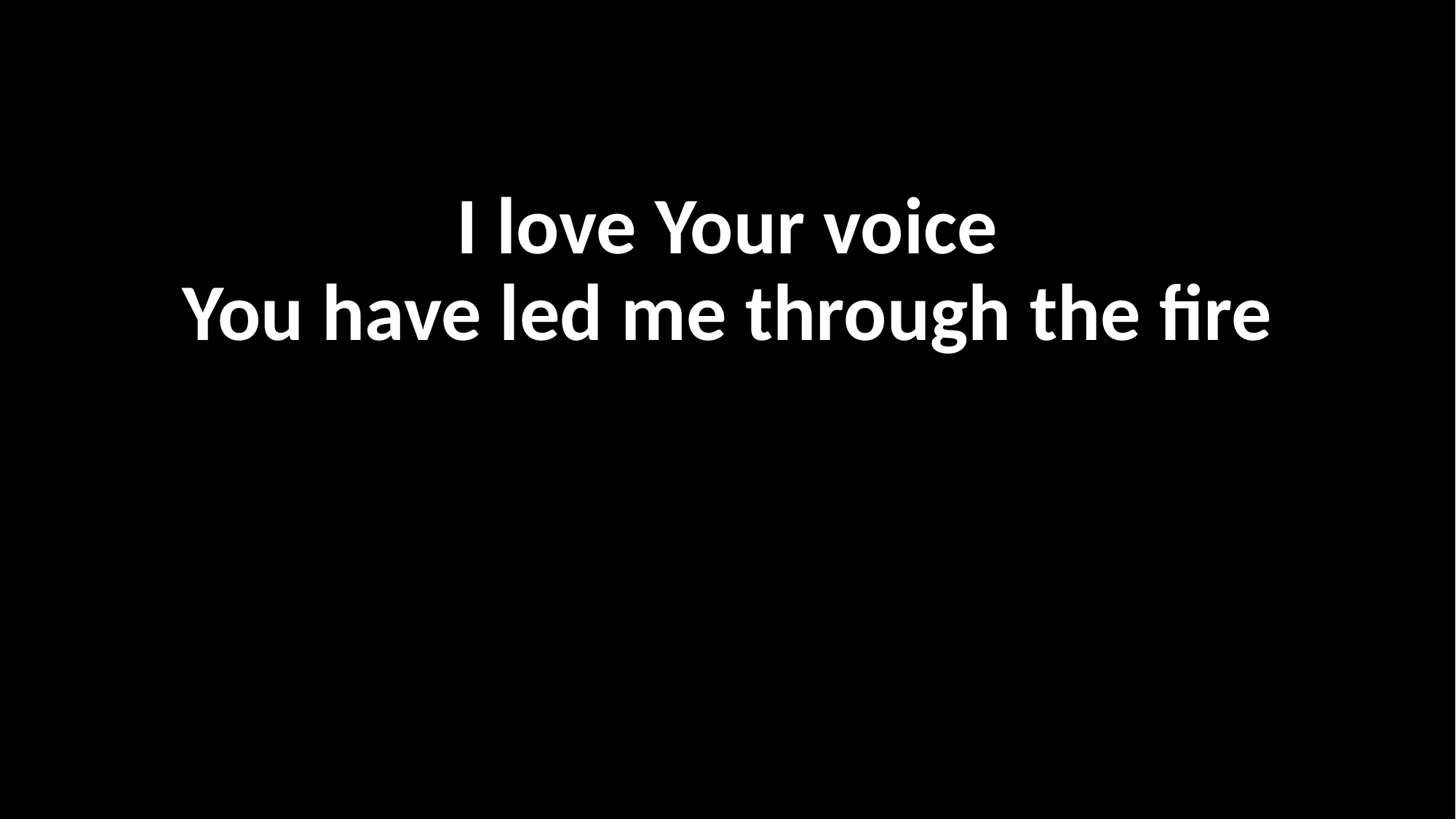

I love Your voice
You have led me through the fire